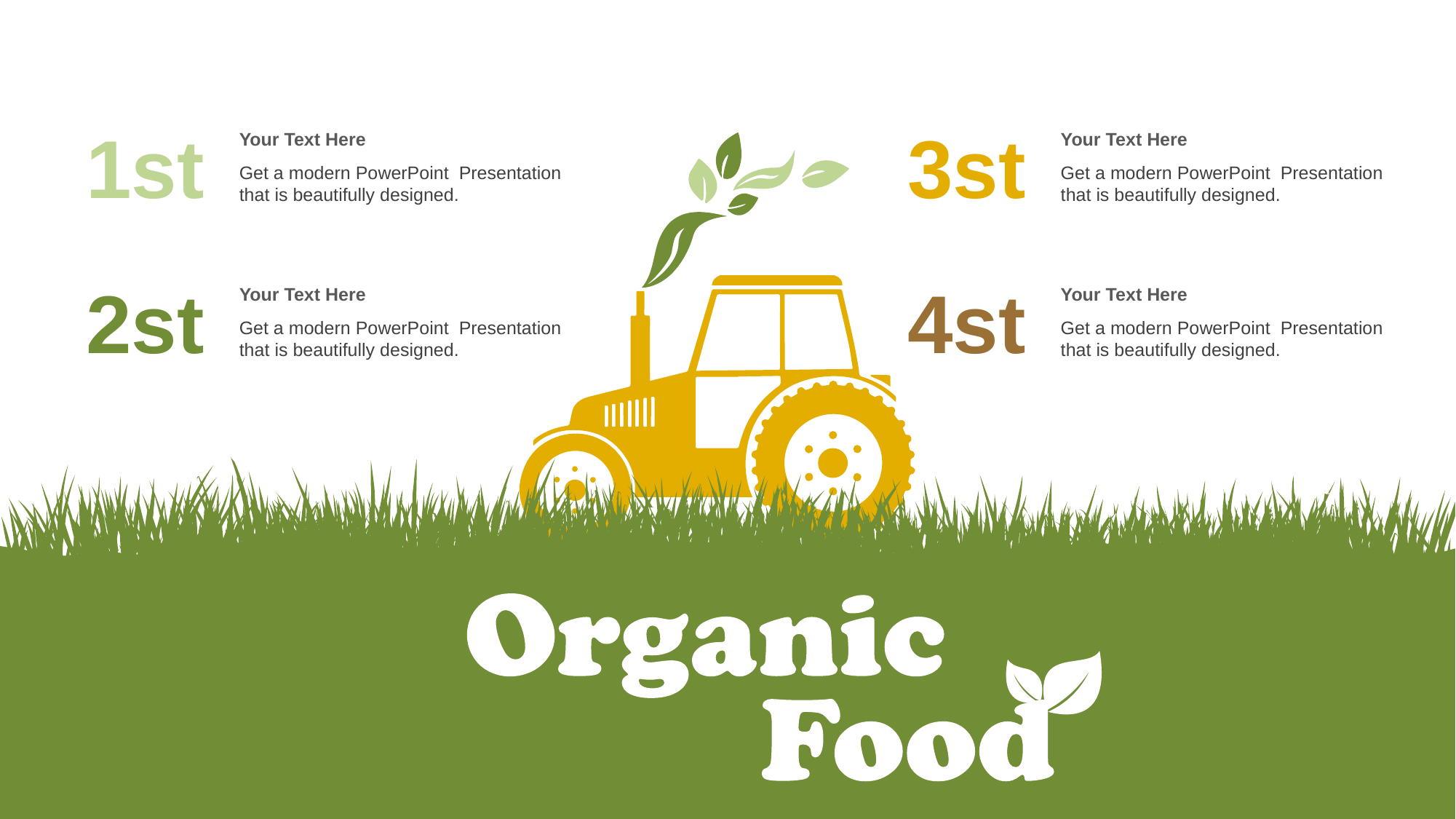

1st
3st
Your Text Here
Get a modern PowerPoint  Presentation that is beautifully designed.
Your Text Here
Get a modern PowerPoint  Presentation that is beautifully designed.

2st
4st
Your Text Here
Get a modern PowerPoint  Presentation that is beautifully designed.
Your Text Here
Get a modern PowerPoint  Presentation that is beautifully designed.